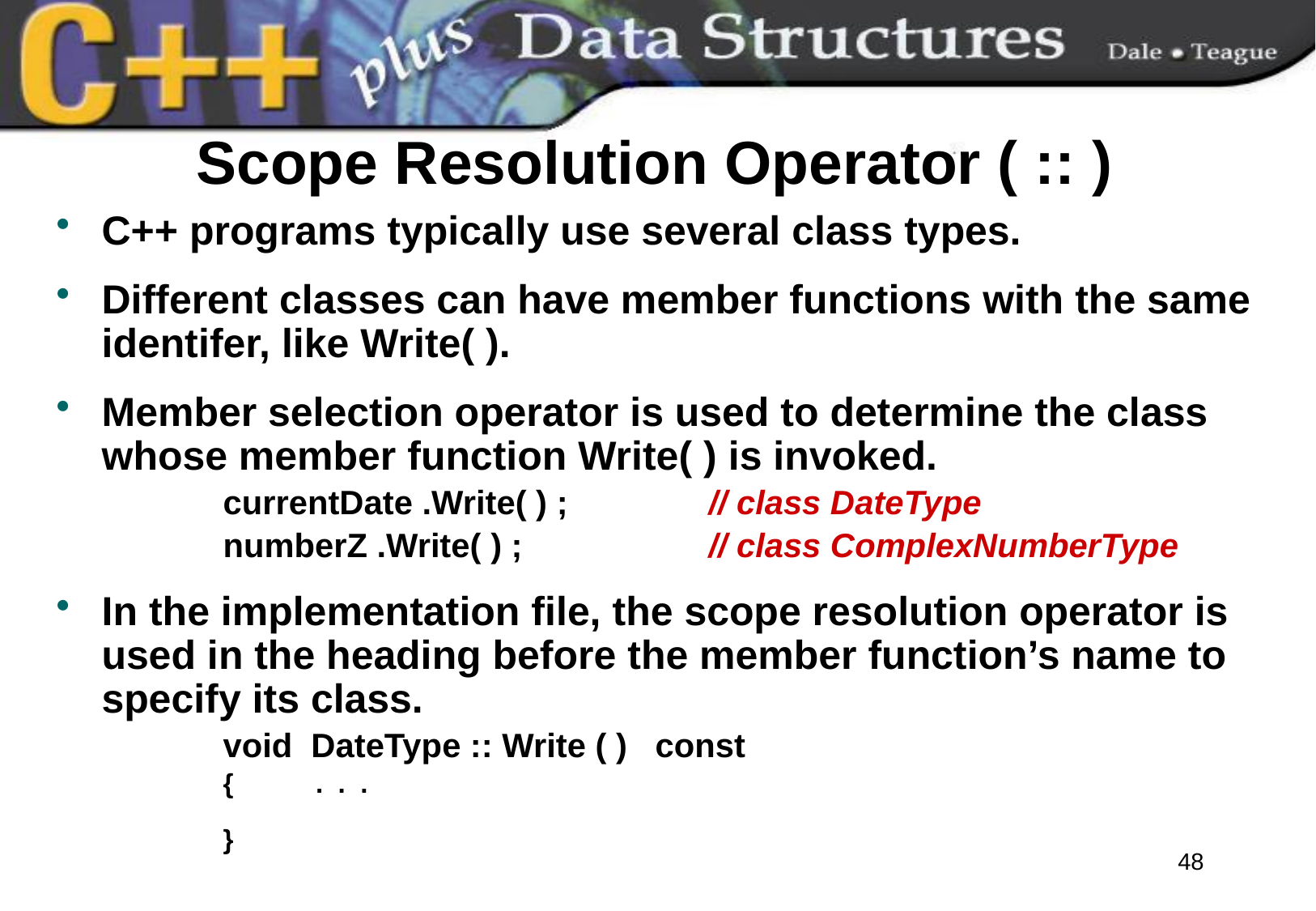

# Scope Resolution Operator ( :: )
C++ programs typically use several class types.

Different classes can have member functions with the same identifer, like Write( ).

Member selection operator is used to determine the class whose member function Write( ) is invoked.
		currentDate .Write( ) ;		// class DateType
		numberZ .Write( ) ;		// class ComplexNumberType

In the implementation file, the scope resolution operator is used in the heading before the member function’s name to specify its class.
		void  DateType :: Write ( )   const
		{           .  .  .
		}
48